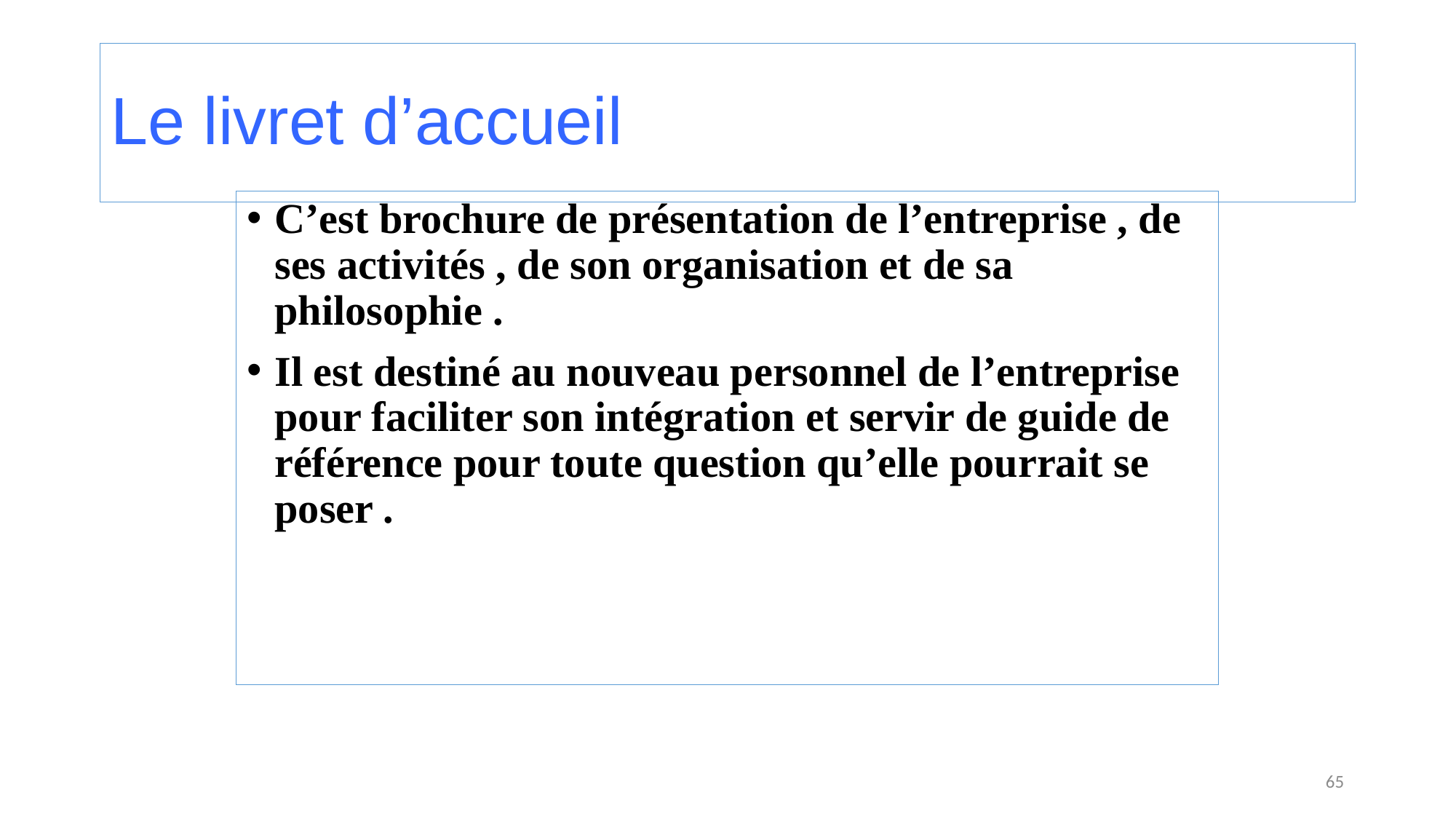

# Le livret d’accueil
C’est brochure de présentation de l’entreprise , de ses activités , de son organisation et de sa philosophie .
Il est destiné au nouveau personnel de l’entreprise pour faciliter son intégration et servir de guide de référence pour toute question qu’elle pourrait se poser .

65